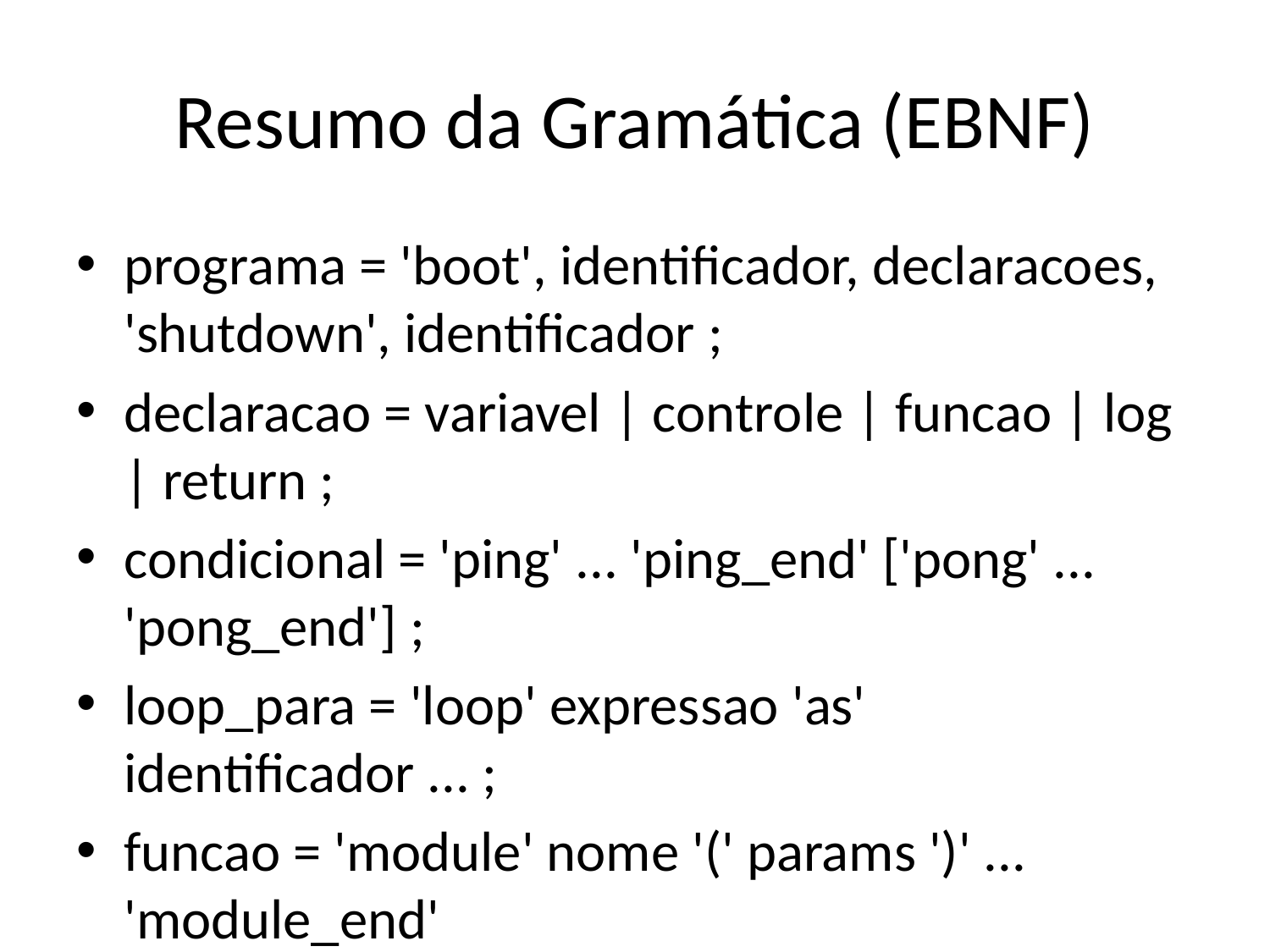

# Resumo da Gramática (EBNF)
programa = 'boot', identificador, declaracoes, 'shutdown', identificador ;
declaracao = variavel | controle | funcao | log | return ;
condicional = 'ping' ... 'ping_end' ['pong' ... 'pong_end'] ;
loop_para = 'loop' expressao 'as' identificador ... ;
funcao = 'module' nome '(' params ')' ... 'module_end'